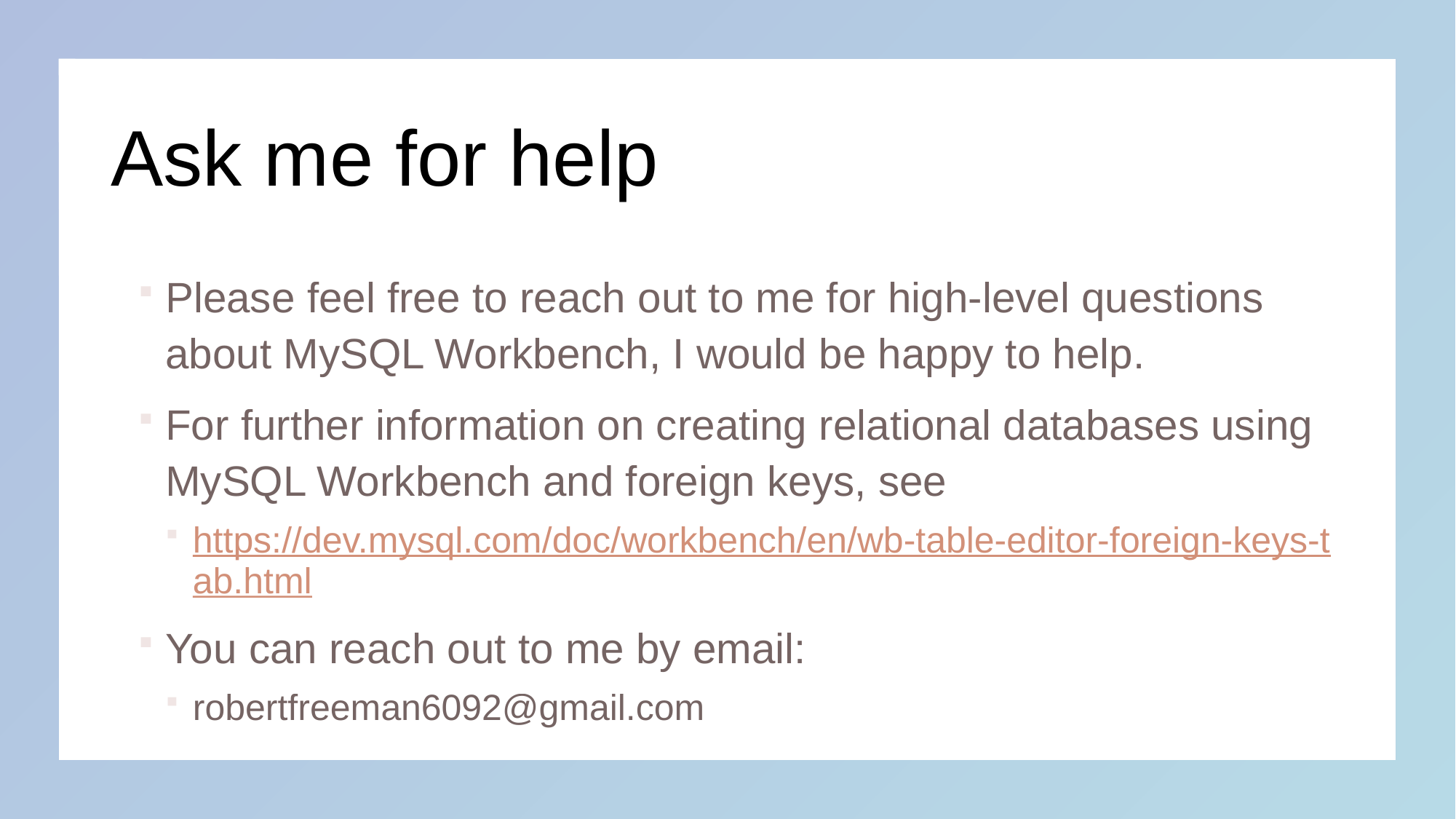

# Ask me for help
Please feel free to reach out to me for high-level questions about MySQL Workbench, I would be happy to help.
For further information on creating relational databases using MySQL Workbench and foreign keys, see
https://dev.mysql.com/doc/workbench/en/wb-table-editor-foreign-keys-tab.html
You can reach out to me by email:
robertfreeman6092@gmail.com